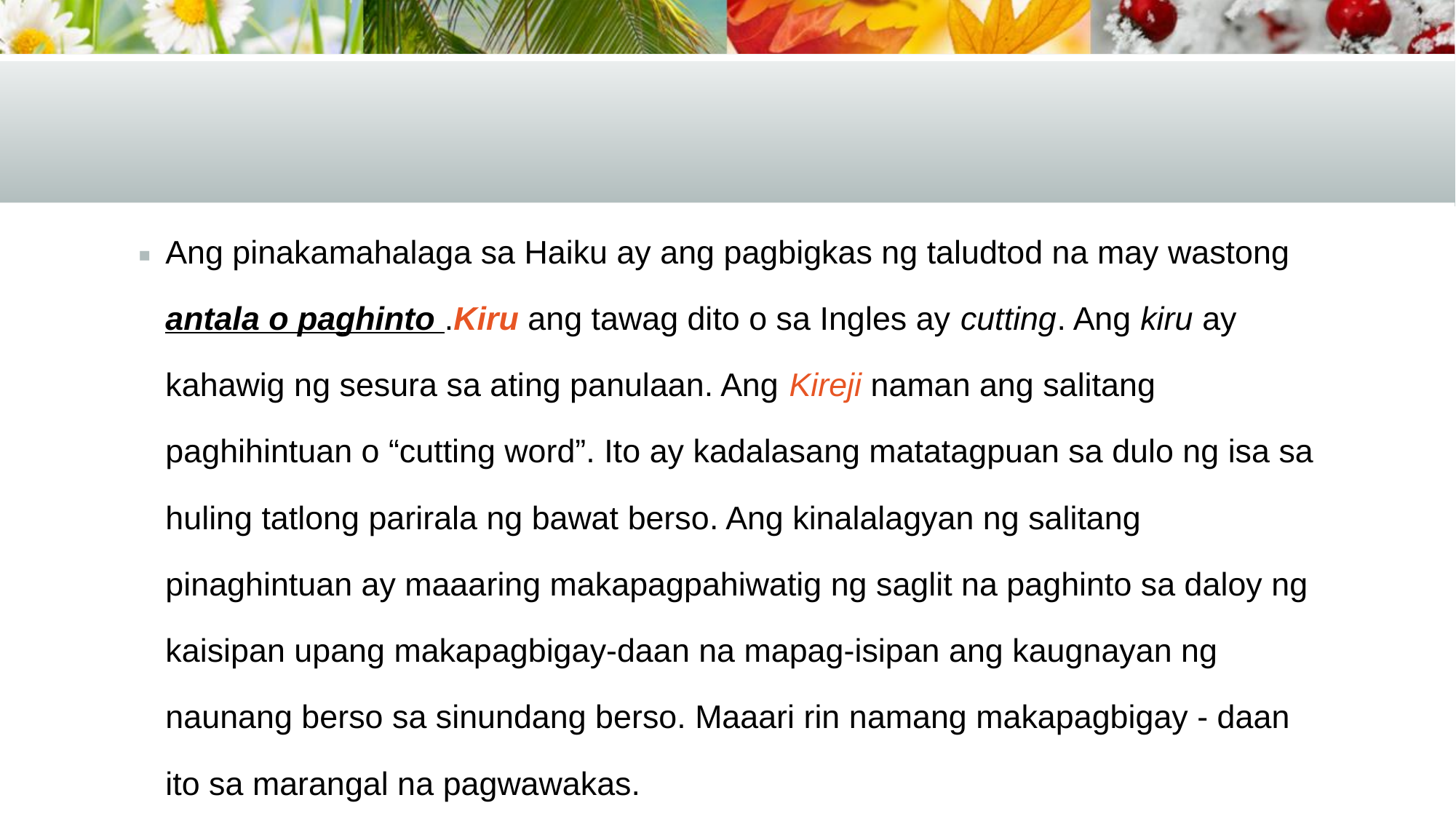

#
Ang pinakamahalaga sa Haiku ay ang pagbigkas ng taludtod na may wastong antala o paghinto .Kiru ang tawag dito o sa Ingles ay cutting. Ang kiru ay kahawig ng sesura sa ating panulaan. Ang Kireji naman ang salitang paghihintuan o “cutting word”. Ito ay kadalasang matatagpuan sa dulo ng isa sa huling tatlong parirala ng bawat berso. Ang kinalalagyan ng salitang pinaghintuan ay maaaring makapagpahiwatig ng saglit na paghinto sa daloy ng kaisipan upang makapagbigay-daan na mapag-isipan ang kaugnayan ng naunang berso sa sinundang berso. Maaari rin namang makapagbigay - daan ito sa marangal na pagwawakas.